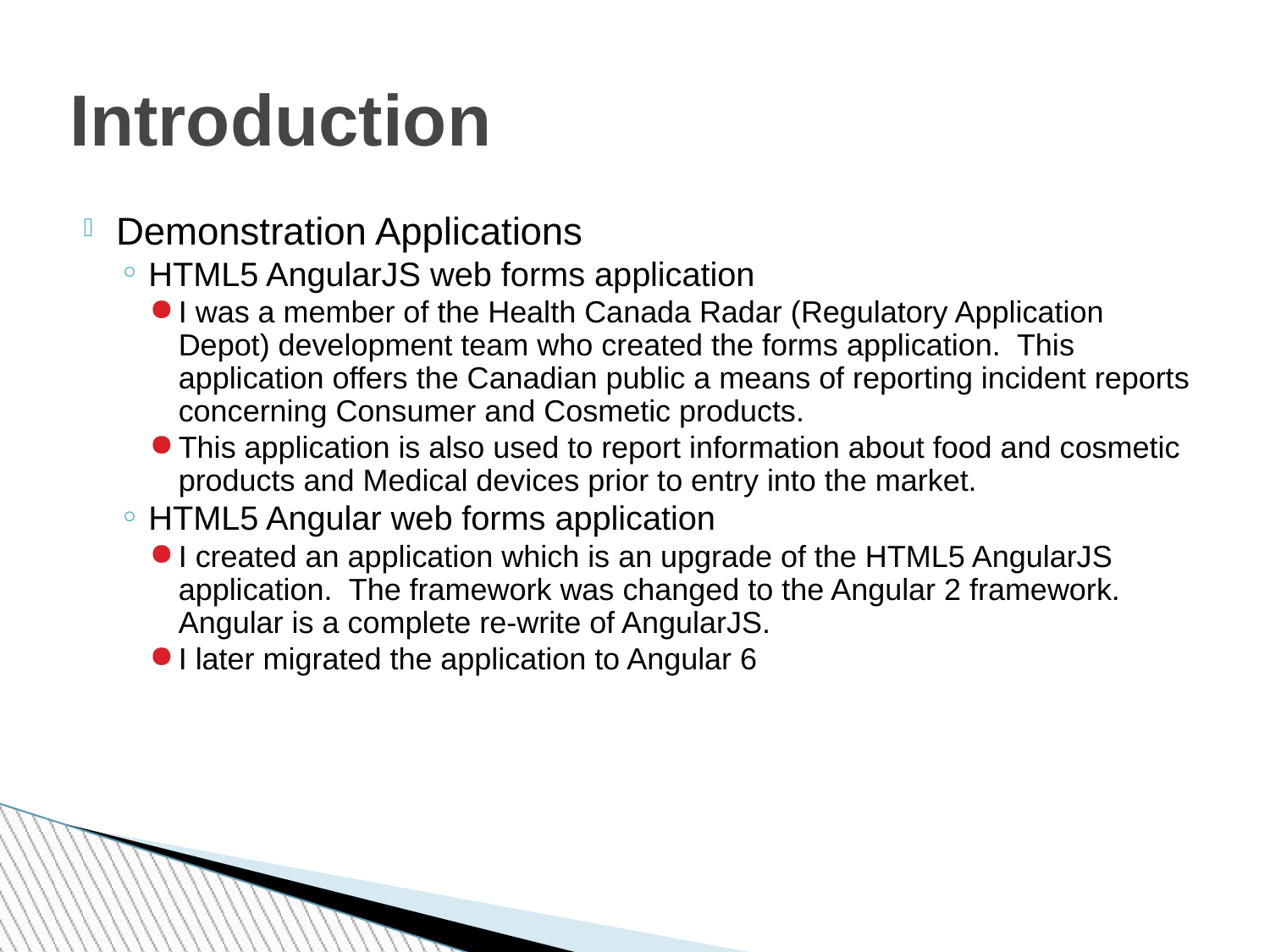

# Introduction
Demonstration Applications
HTML5 AngularJS web forms application
I was a member of the Health Canada Radar (Regulatory Application Depot) development team who created the forms application.  This application offers the Canadian public a means of reporting incident reports concerning Consumer and Cosmetic products.
This application is also used to report information about food and cosmetic products and Medical devices prior to entry into the market.
HTML5 Angular web forms application
I created an application which is an upgrade of the HTML5 AngularJS application.  The framework was changed to the Angular 2 framework.   Angular is a complete re-write of AngularJS.
I later migrated the application to Angular 6